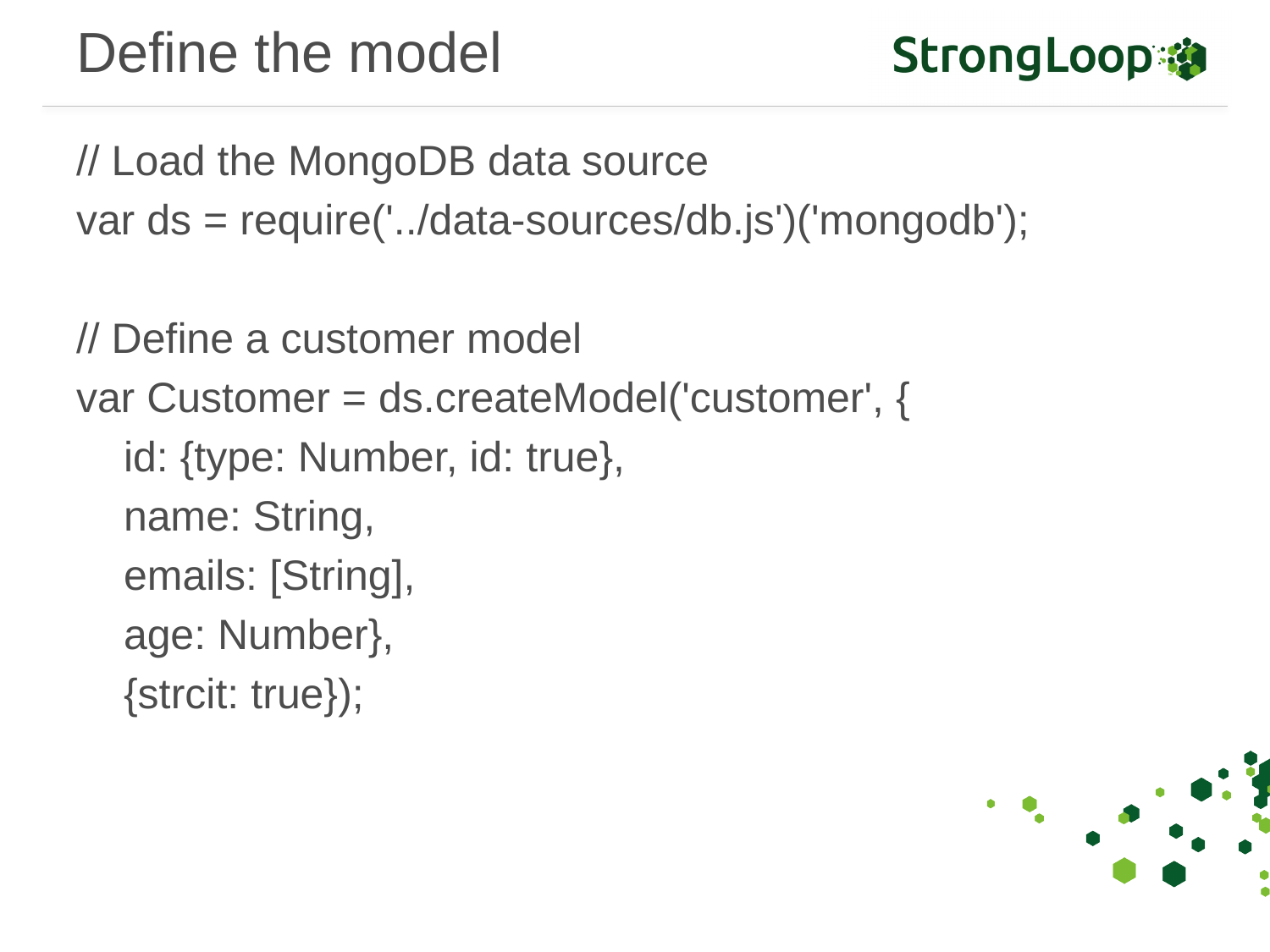

# Define the model
// Load the MongoDB data source
var ds = require('../data-sources/db.js')('mongodb');

// Define a customer model
var Customer = ds.createModel('customer', {
    id: {type: Number, id: true},
    name: String,
    emails: [String],
    age: Number},
    {strcit: true});